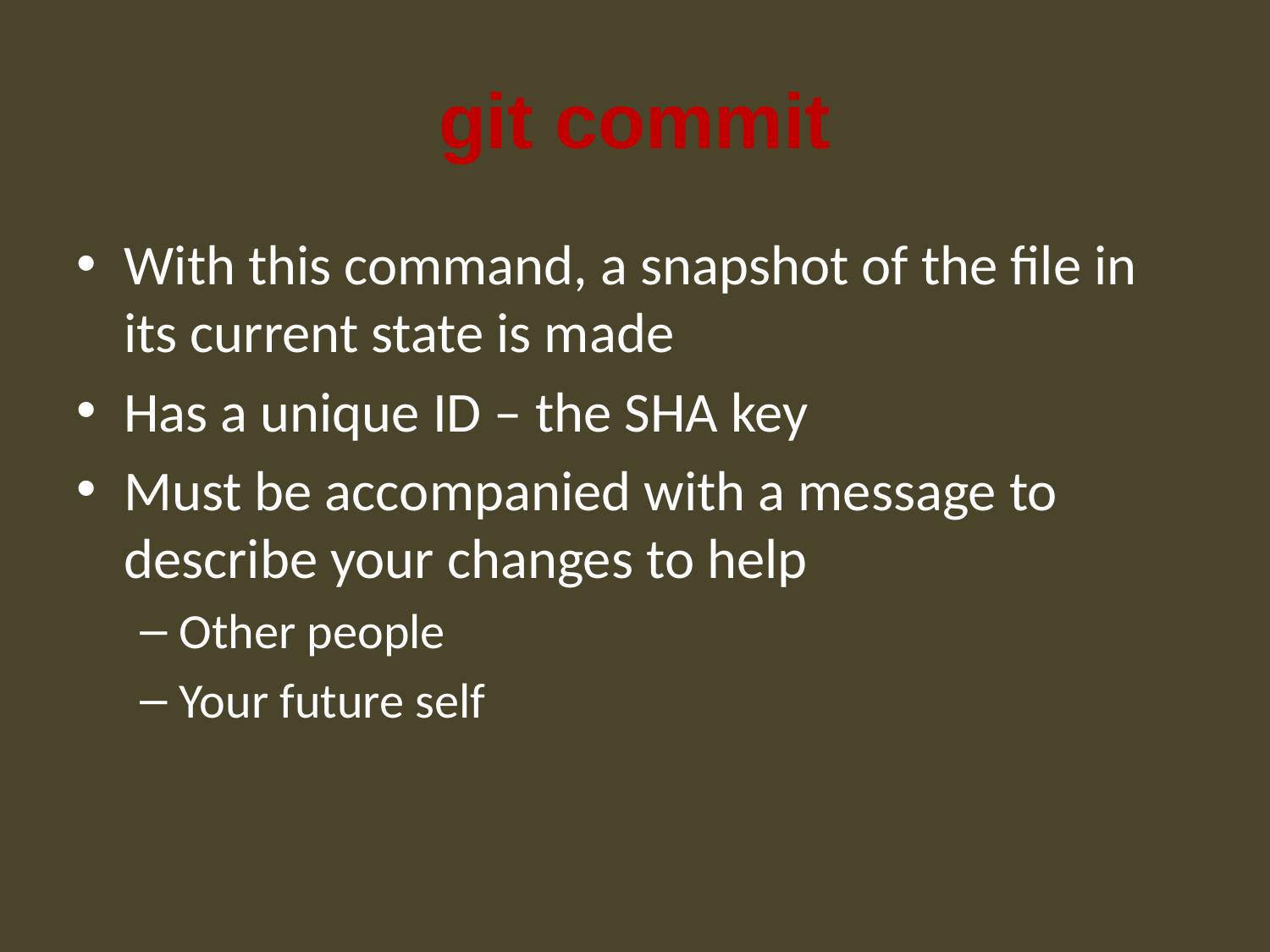

# git commit
With this command, a snapshot of the file in its current state is made
Has a unique ID – the SHA key
Must be accompanied with a message to describe your changes to help
Other people
Your future self